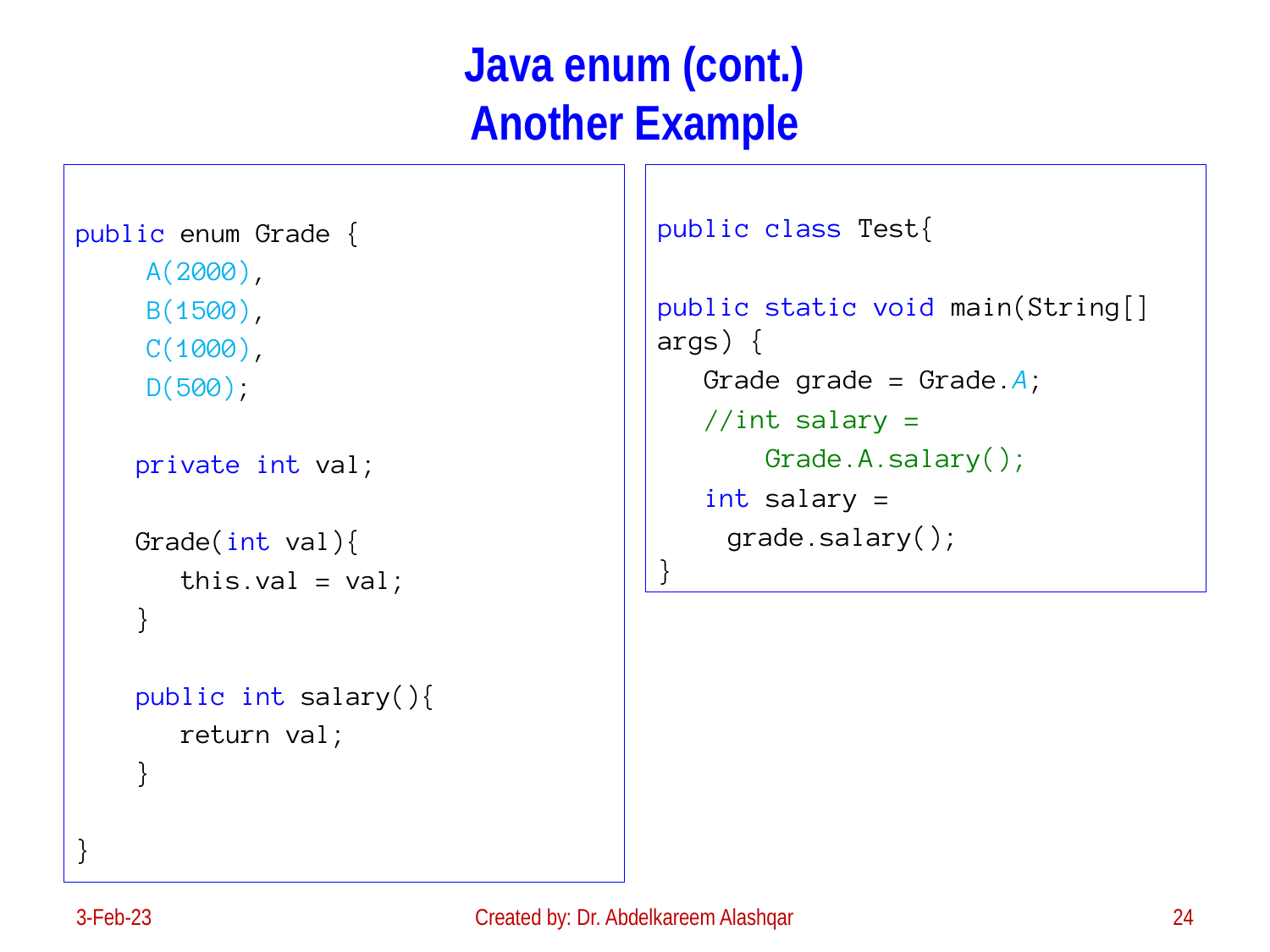

# Java enum (cont.) Another Example

public enum Grade {
	A(2000),
	B(1500),
	C(1000),
	D(500);

    private int val;

    Grade(int val){
       this.val = val;
    }

    public int salary(){
       return val;
    }

}

public class Test{

public static void main(String[] args) {
   Grade grade = Grade.A;
   //int salary =
       Grade.A.salary();
   int salary =
	grade.salary();
}

3-Feb-23
Created by: Dr. Abdelkareem Alashqar
24